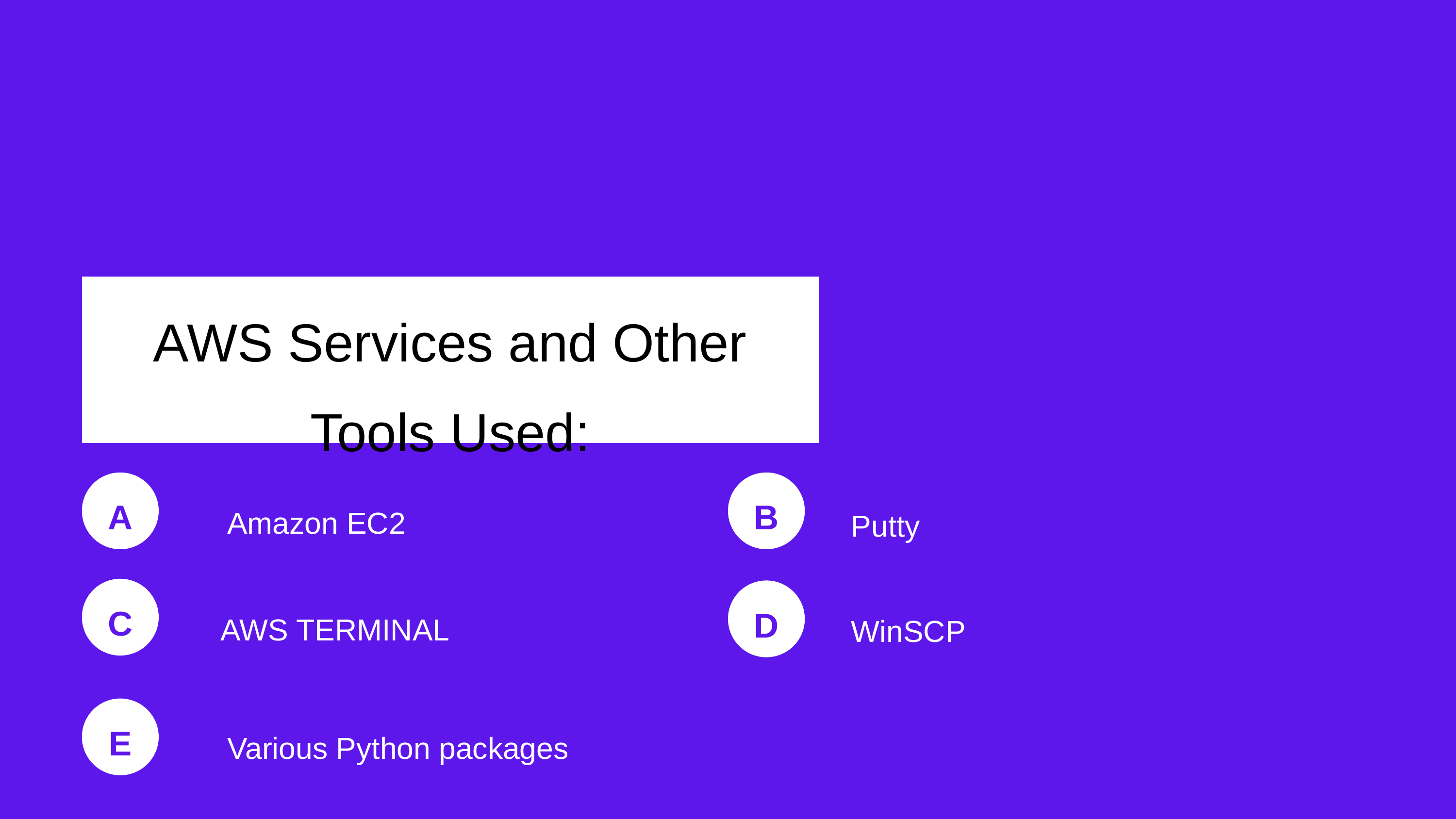

AWS Services and Other Tools Used:

A

B
Amazon EC2
Putty

C

D
AWS TERMINAL
WinSCP

E
Various Python packages